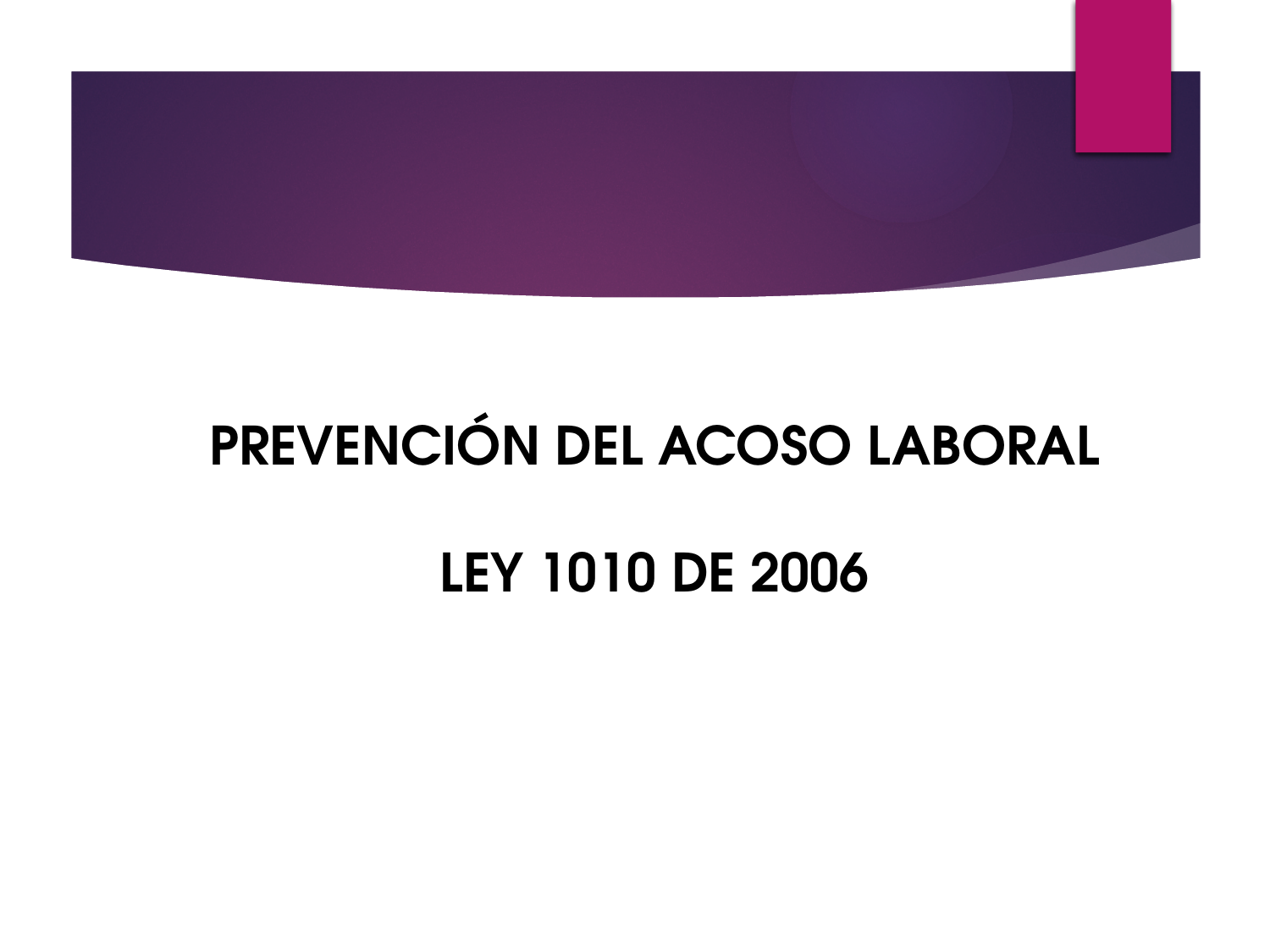

PREVENCIÓN DEL ACOSO LABORAL
LEY 1010 DE 2006